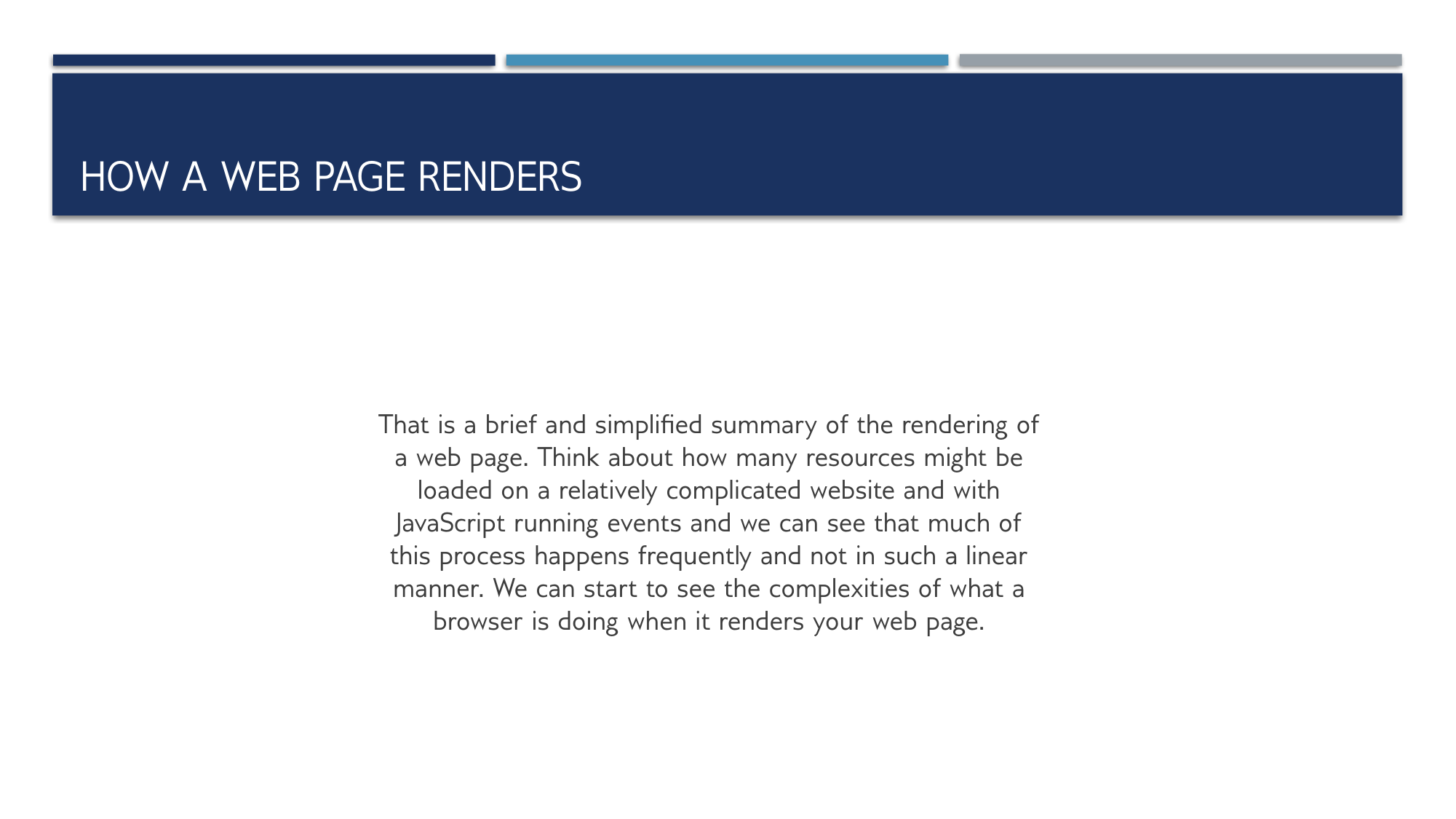

# How a Web Page Renders
That is a brief and simplified summary of the rendering of a web page. Think about how many resources might be loaded on a relatively complicated website and with JavaScript running events and we can see that much of this process happens frequently and not in such a linear manner. We can start to see the complexities of what a browser is doing when it renders your web page.